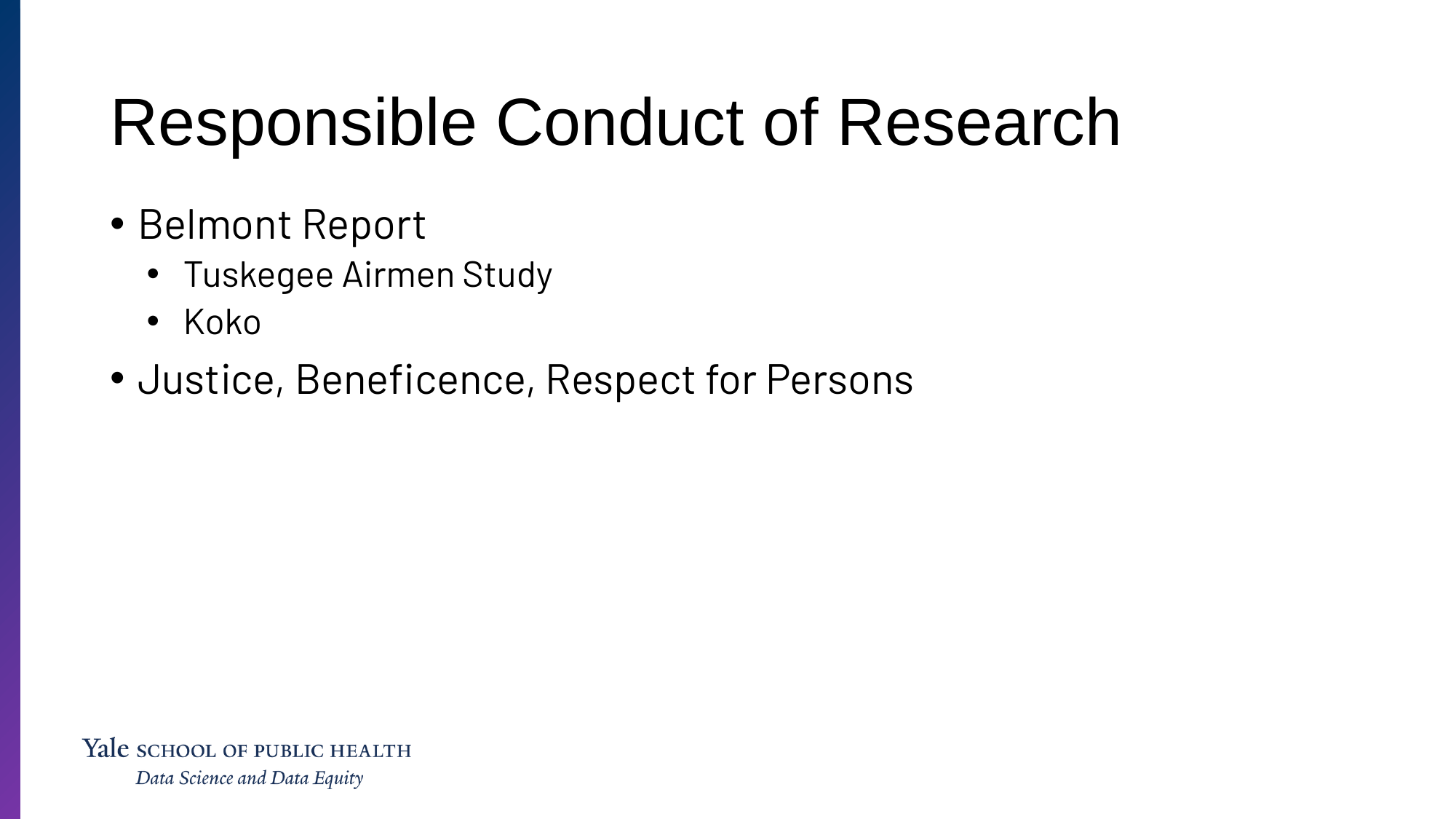

Responsible Conduct of Research
Belmont Report
Tuskegee Airmen Study
Koko
Justice, Beneficence, Respect for Persons